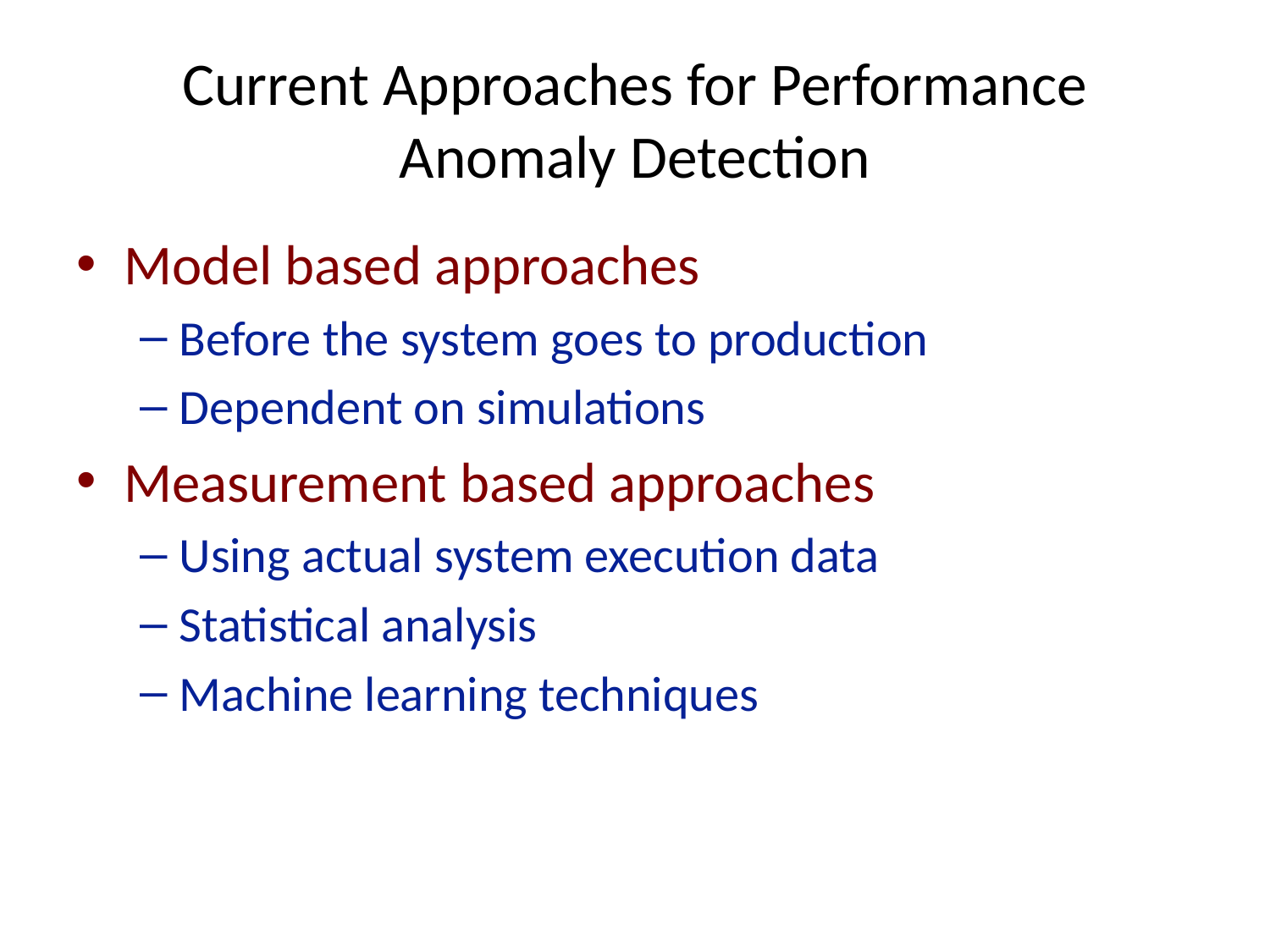

# Current Approaches for Performance Anomaly Detection
Model based approaches
Before the system goes to production
Dependent on simulations
Measurement based approaches
Using actual system execution data
Statistical analysis
Machine learning techniques